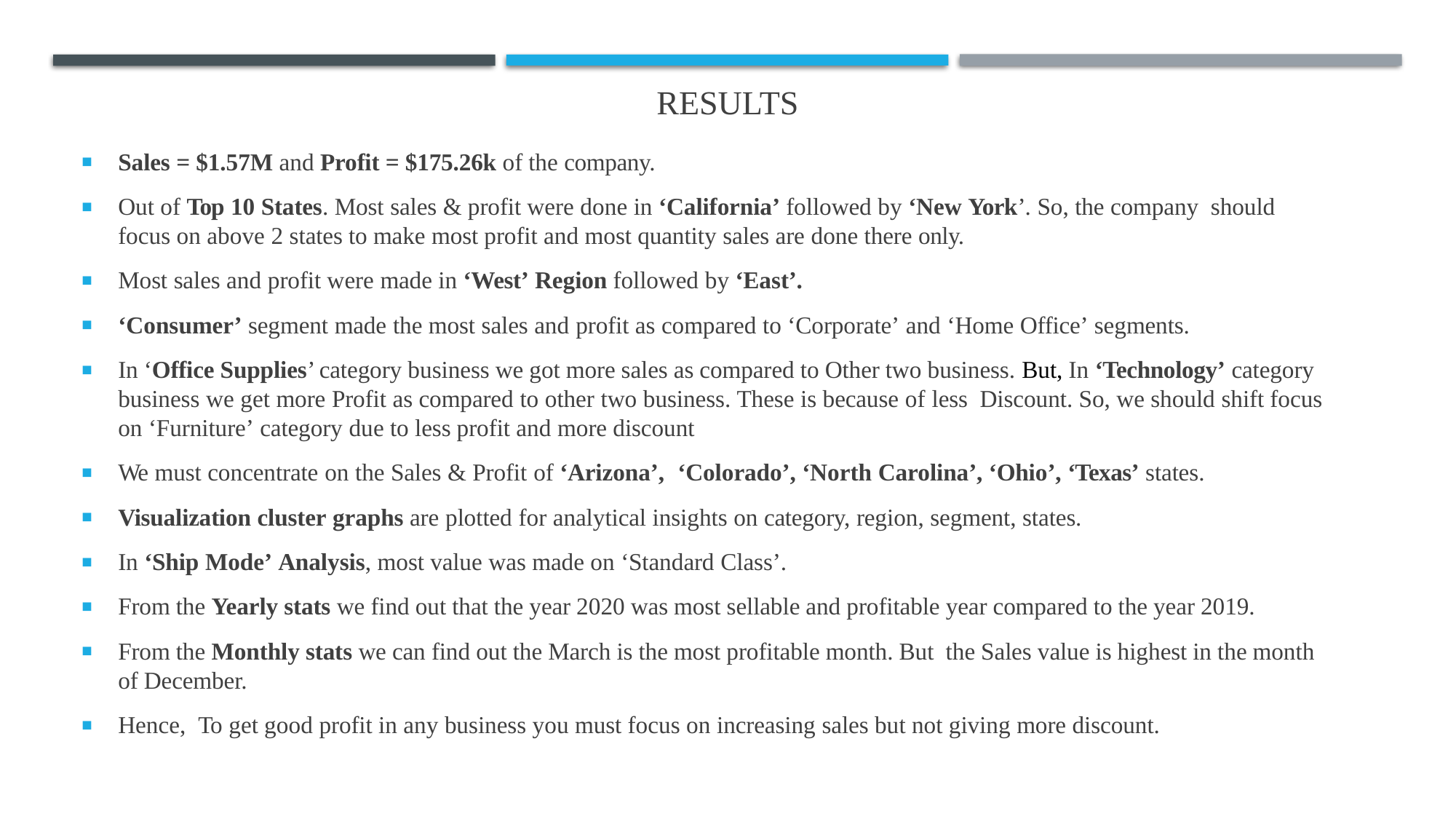

# Results
Sales = $1.57M and Profit = $175.26k of the company.
Out of Top 10 States. Most sales & profit were done in ‘California’ followed by ‘New York’. So, the company  should focus on above 2 states to make most profit and most quantity sales are done there only.
Most sales and profit were made in ‘West’ Region followed by ‘East’.
‘Consumer’ segment made the most sales and profit as compared to ‘Corporate’ and ‘Home Office’ segments.
In ‘Office Supplies’ category business we got more sales as compared to Other two business. But, In ‘Technology’ category business we get more Profit as compared to other two business. These is because of less  Discount. So, we should shift focus on ‘Furniture’ category due to less profit and more discount
We must concentrate on the Sales & Profit of ‘Arizona’, ‘Colorado’, ‘North Carolina’, ‘Ohio’, ‘Texas’ states.
Visualization cluster graphs are plotted for analytical insights on category, region, segment, states.
In ‘Ship Mode’ Analysis, most value was made on ‘Standard Class’.
From the Yearly stats we find out that the year 2020 was most sellable and profitable year compared to the year 2019.
From the Monthly stats we can find out the March is the most profitable month. But  the Sales value is highest in the month of December.
Hence, To get good profit in any business you must focus on increasing sales but not giving more discount.